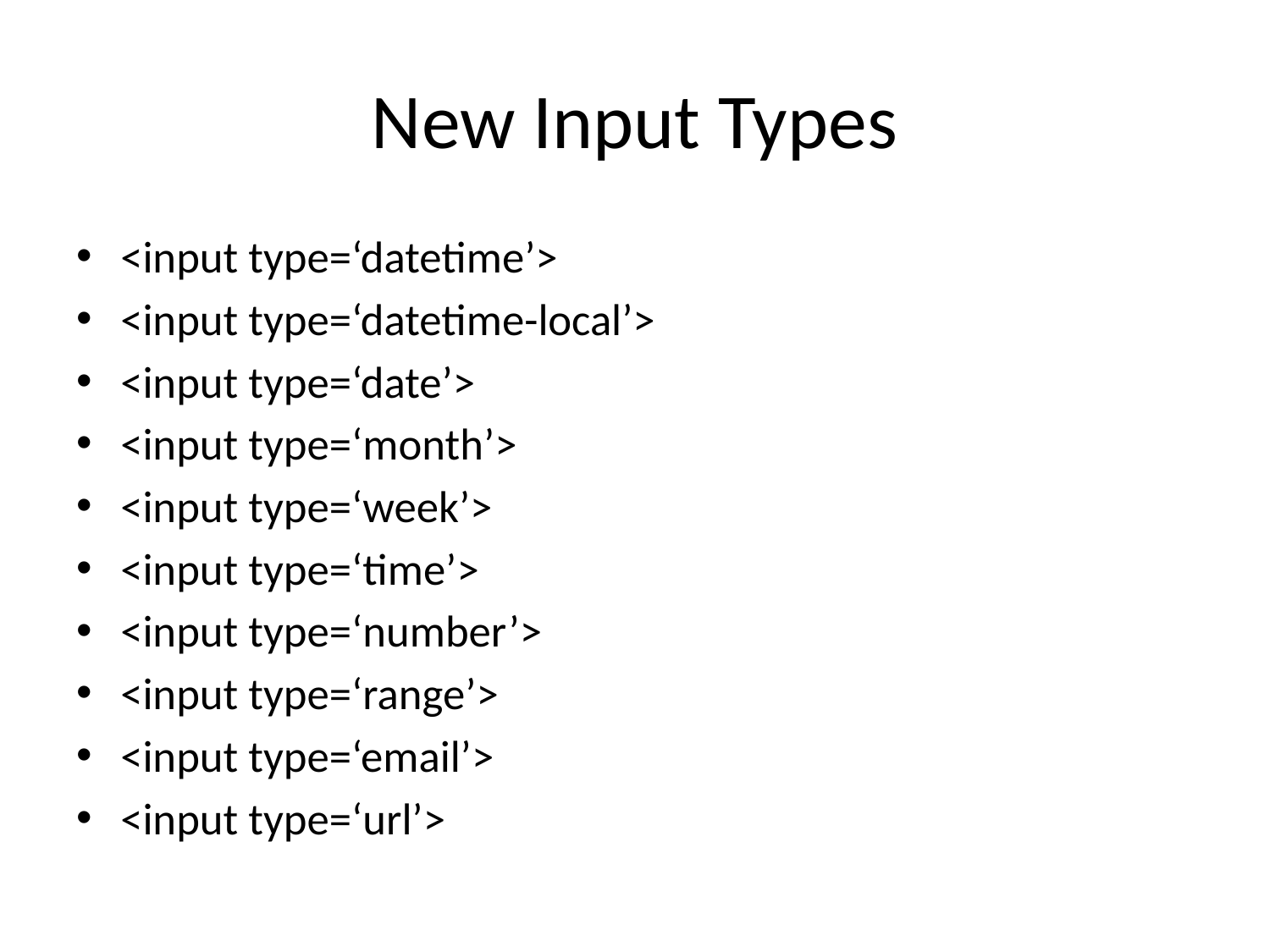

# New Input Types
<input type=‘datetime’>
<input type=‘datetime-local’>
<input type=‘date’>
<input type=‘month’>
<input type=‘week’>
<input type=‘time’>
<input type=‘number’>
<input type=‘range’>
<input type=‘email’>
<input type=‘url’>